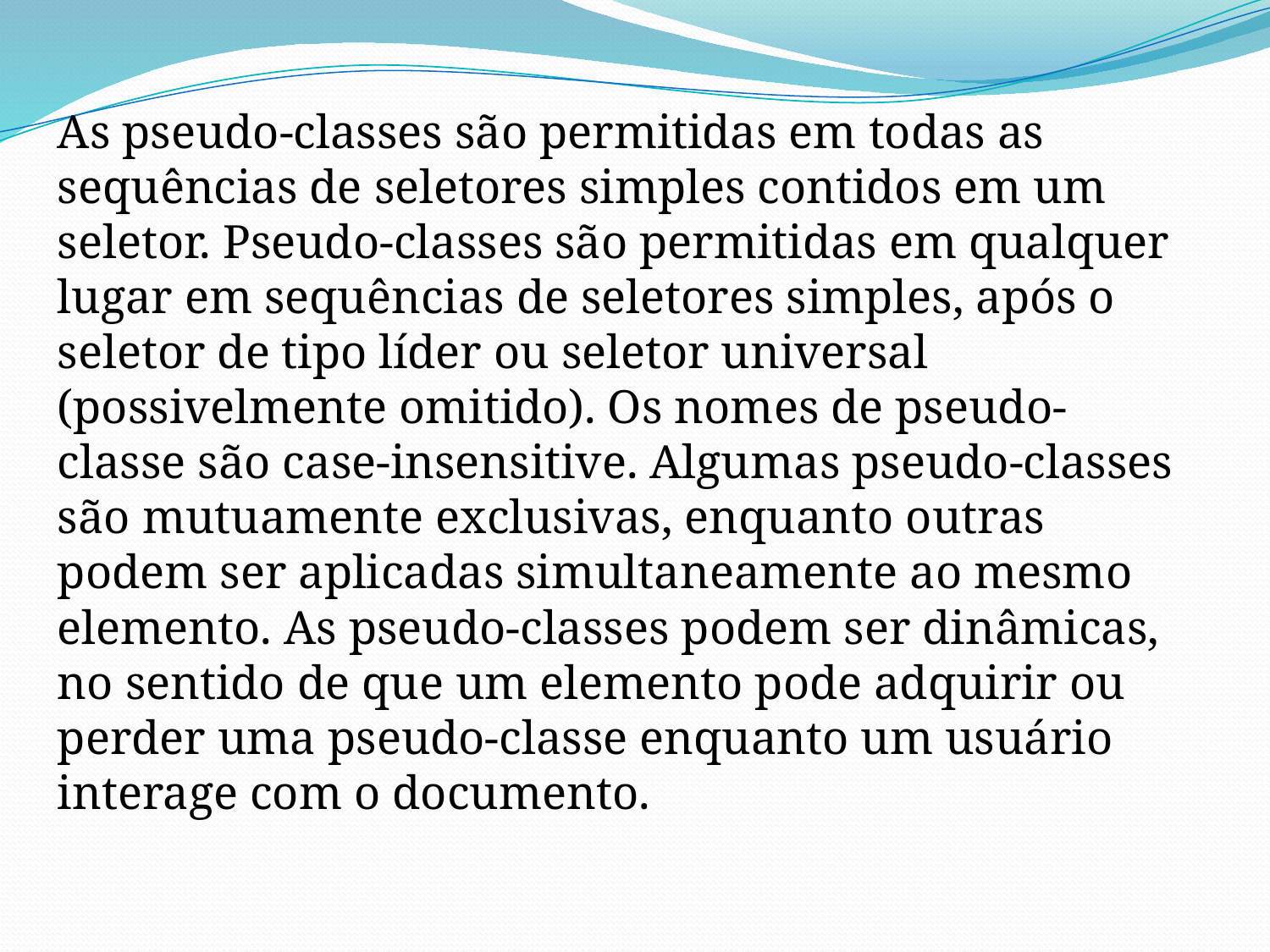

As pseudo-classes são permitidas em todas as sequências de seletores simples contidos em um seletor. Pseudo-classes são permitidas em qualquer lugar em sequências de seletores simples, após o seletor de tipo líder ou seletor universal (possivelmente omitido). Os nomes de pseudo-classe são case-insensitive. Algumas pseudo-classes são mutuamente exclusivas, enquanto outras podem ser aplicadas simultaneamente ao mesmo elemento. As pseudo-classes podem ser dinâmicas, no sentido de que um elemento pode adquirir ou perder uma pseudo-classe enquanto um usuário interage com o documento.